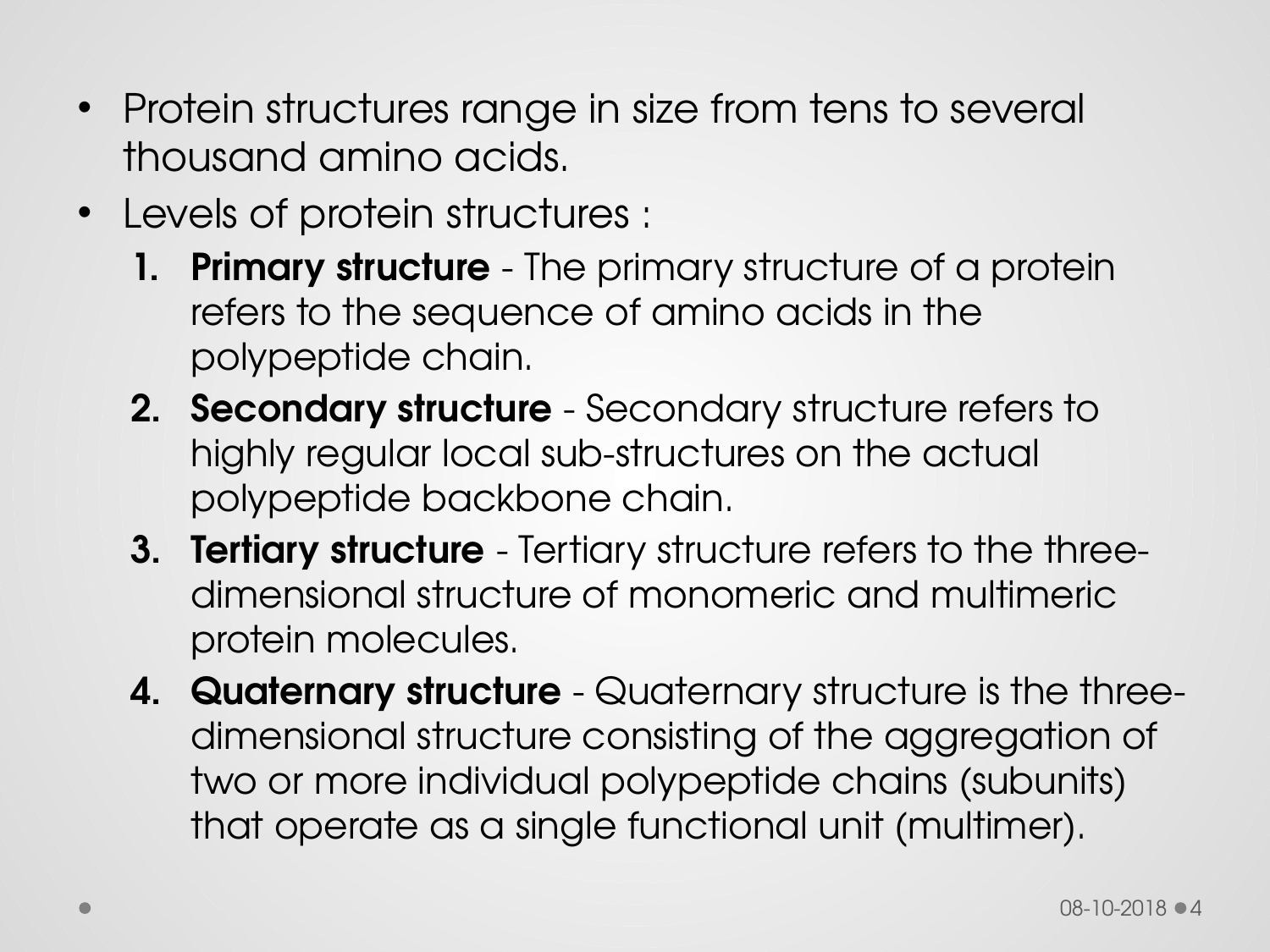

Protein structures range in size from tens to several thousand amino acids.
Levels of protein structures :
Primary structure - The primary structure of a protein refers to the sequence of amino acids in the polypeptide chain.
Secondary structure - Secondary structure refers to highly regular local sub-structures on the actual polypeptide backbone chain.
Tertiary structure - Tertiary structure refers to the three-dimensional structure of monomeric and multimeric protein molecules.
Quaternary structure - Quaternary structure is the three-dimensional structure consisting of the aggregation of two or more individual polypeptide chains (subunits) that operate as a single functional unit (multimer).

08-10-2018
4